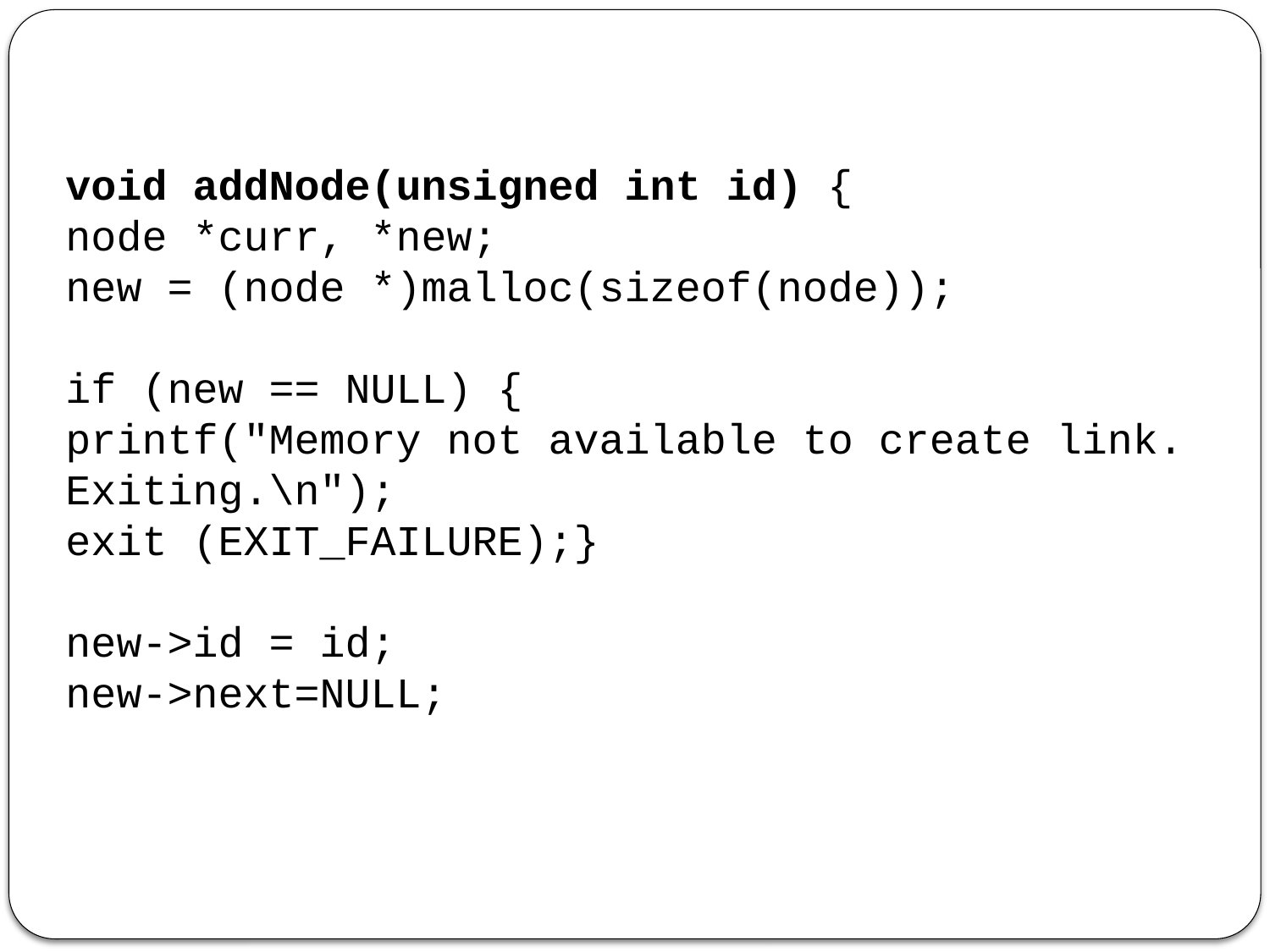

void addNode(unsigned int id) {
node *curr, *new;
new = (node *)malloc(sizeof(node));

if (new == NULL) {
printf("Memory not available to create link. Exiting.\n");
exit (EXIT_FAILURE);}

new->id = id;
new->next=NULL;